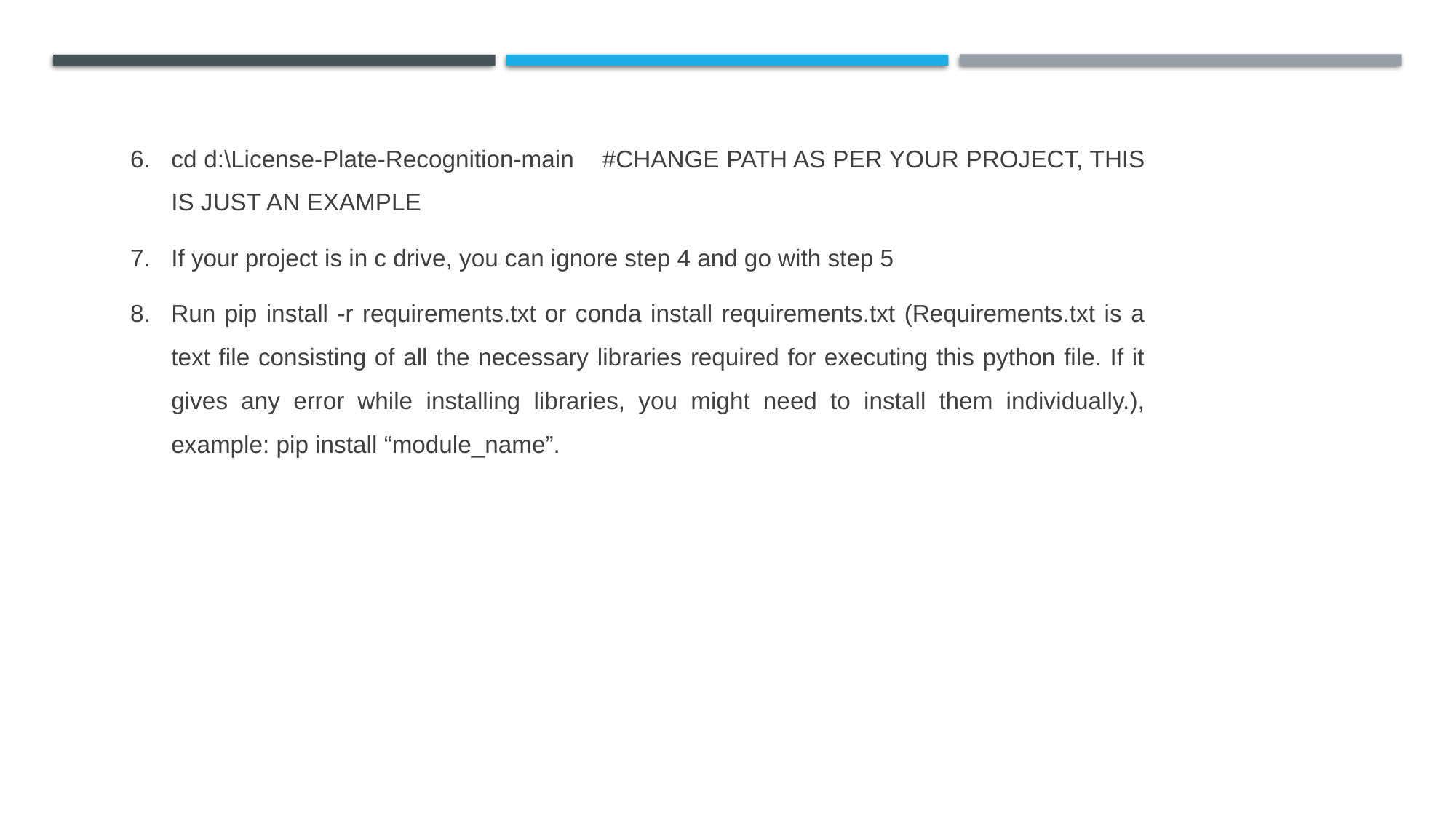

cd d:\License-Plate-Recognition-main    #CHANGE PATH AS PER YOUR PROJECT, THIS IS JUST AN EXAMPLE
If your project is in c drive, you can ignore step 4 and go with step 5
Run pip install -r requirements.txt or conda install requirements.txt (Requirements.txt is a text file consisting of all the necessary libraries required for executing this python file. If it gives any error while installing libraries, you might need to install them individually.), example: pip install “module_name”.